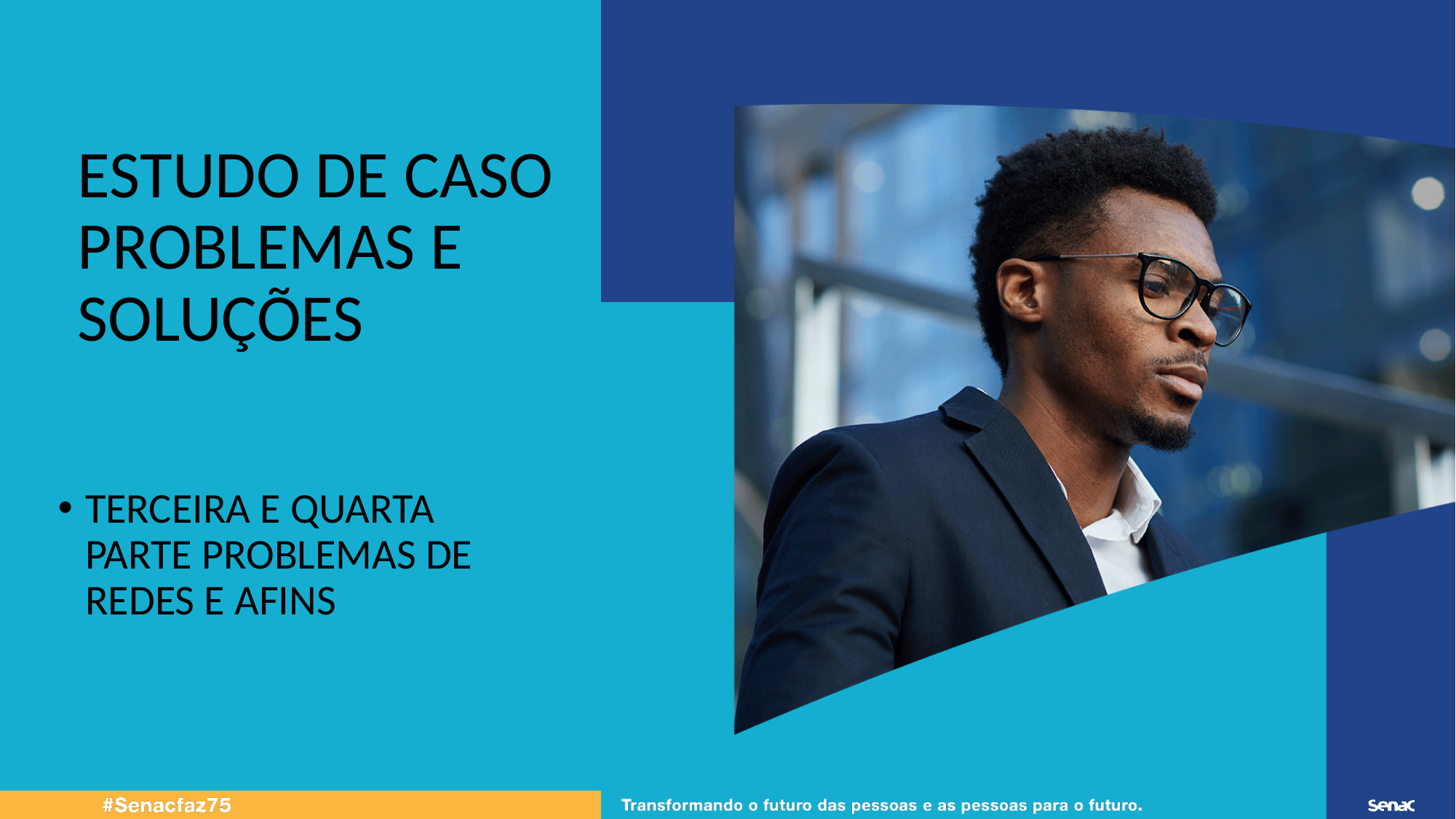

ESTUDO DE CASO PROBLEMAS E SOLUÇÕES
TERCEIRA E QUARTA PARTE PROBLEMAS DE REDES E AFINS